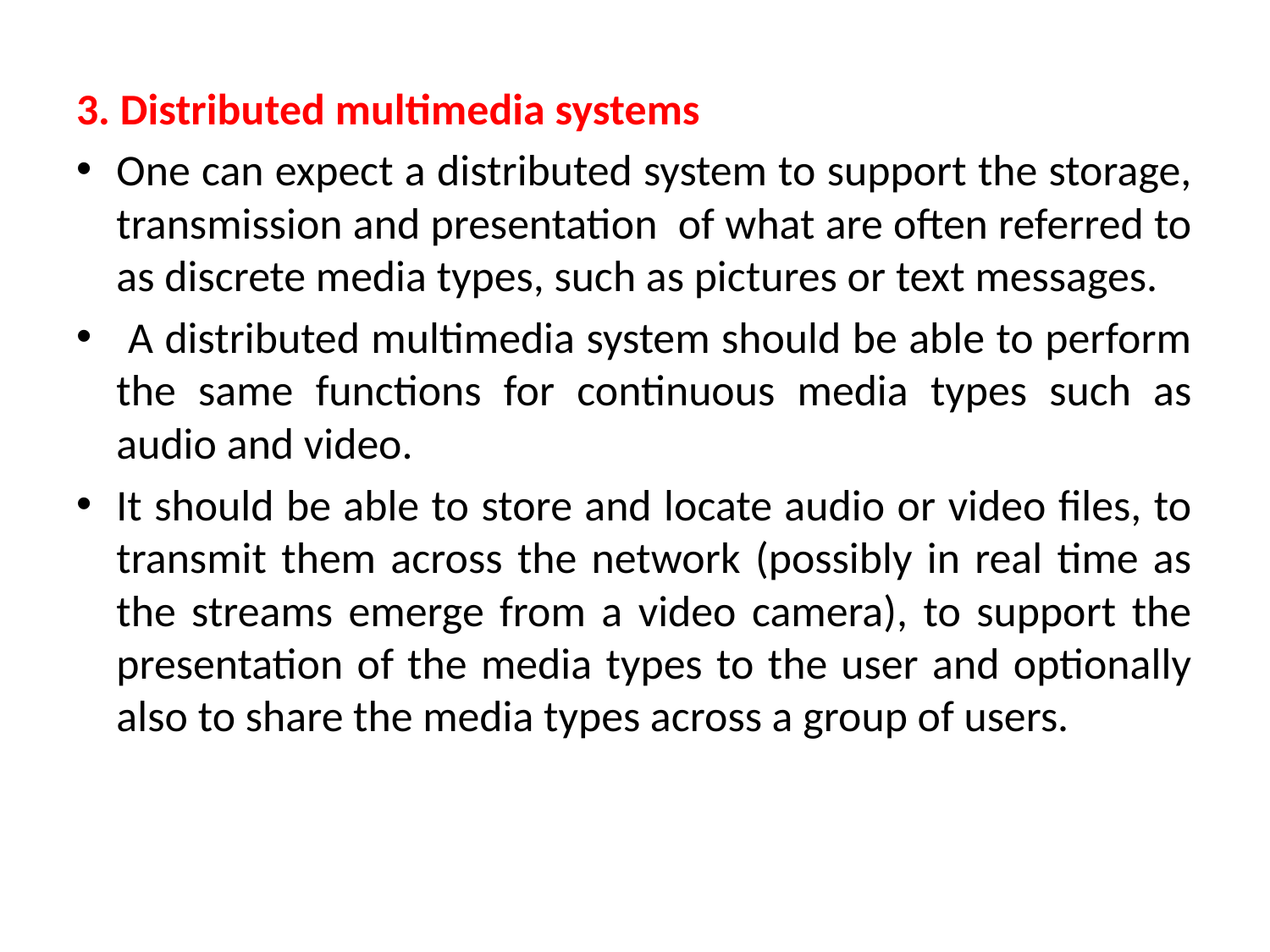

3. Distributed multimedia systems
One can expect a distributed system to support the storage, transmission and presentation  of what are often referred to as discrete media types, such as pictures or text messages.
 A distributed multimedia system should be able to perform the same functions for continuous media types such as audio and video.
It should be able to store and locate audio or video files, to transmit them across the network (possibly in real time as the streams emerge from a video camera), to support the presentation of the media types to the user and optionally also to share the media types across a group of users.